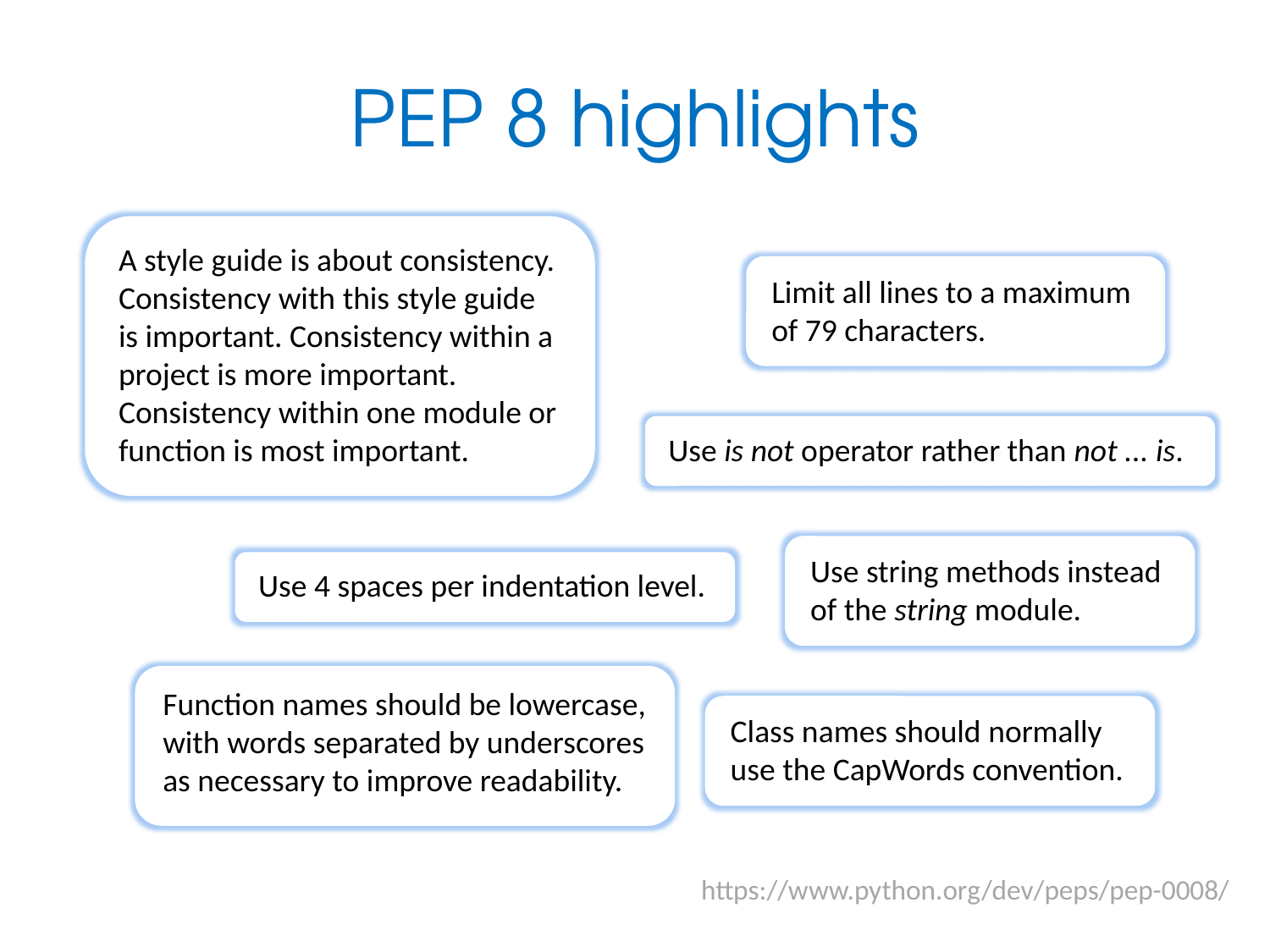

# PEP 8 highlights
A style guide is about consistency. Consistency with this style guide is important. Consistency within a project is more important. Consistency within one module or function is most important.
Limit all lines to a maximum of 79 characters.
Use is not operator rather than not ... is.
Use string methods instead of the string module.
Use 4 spaces per indentation level.
Function names should be lowercase, with words separated by underscores as necessary to improve readability.
Class names should normally use the CapWords convention.
https://www.python.org/dev/peps/pep-0008/